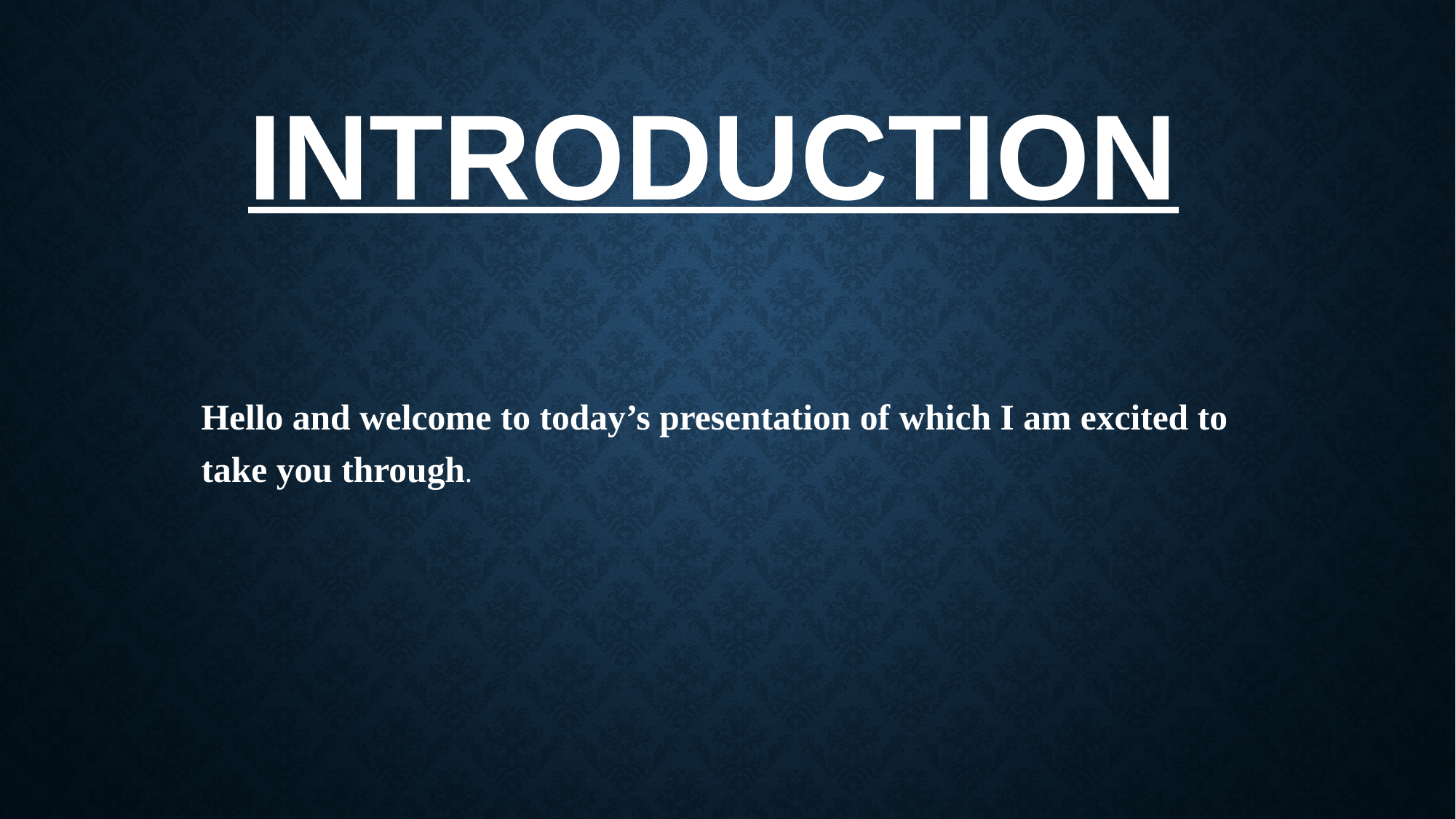

# INTRODUCTION
Hello and welcome to today’s presentation of which I am excited to take you through.